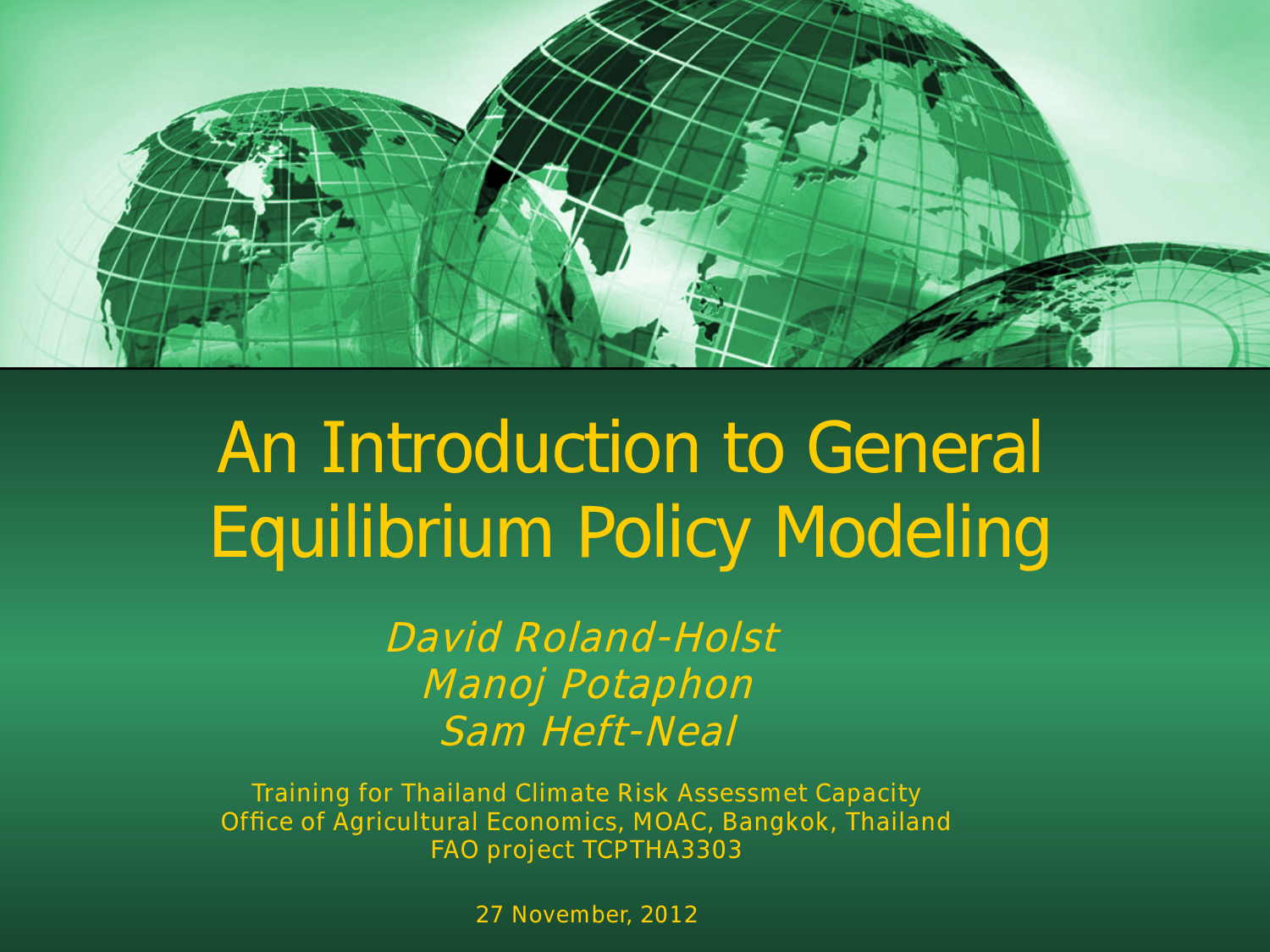

# An Introduction to General Equilibrium Policy Modeling

David Roland-Holst
Manoj Potaphon
Sam Heft-Neal

Training for Thailand Climate Risk Assessmet Capacity
Office of Agricultural Economics, MOAC, Bangkok, Thailand
FAO project TCPTHA3303

27 November, 2012